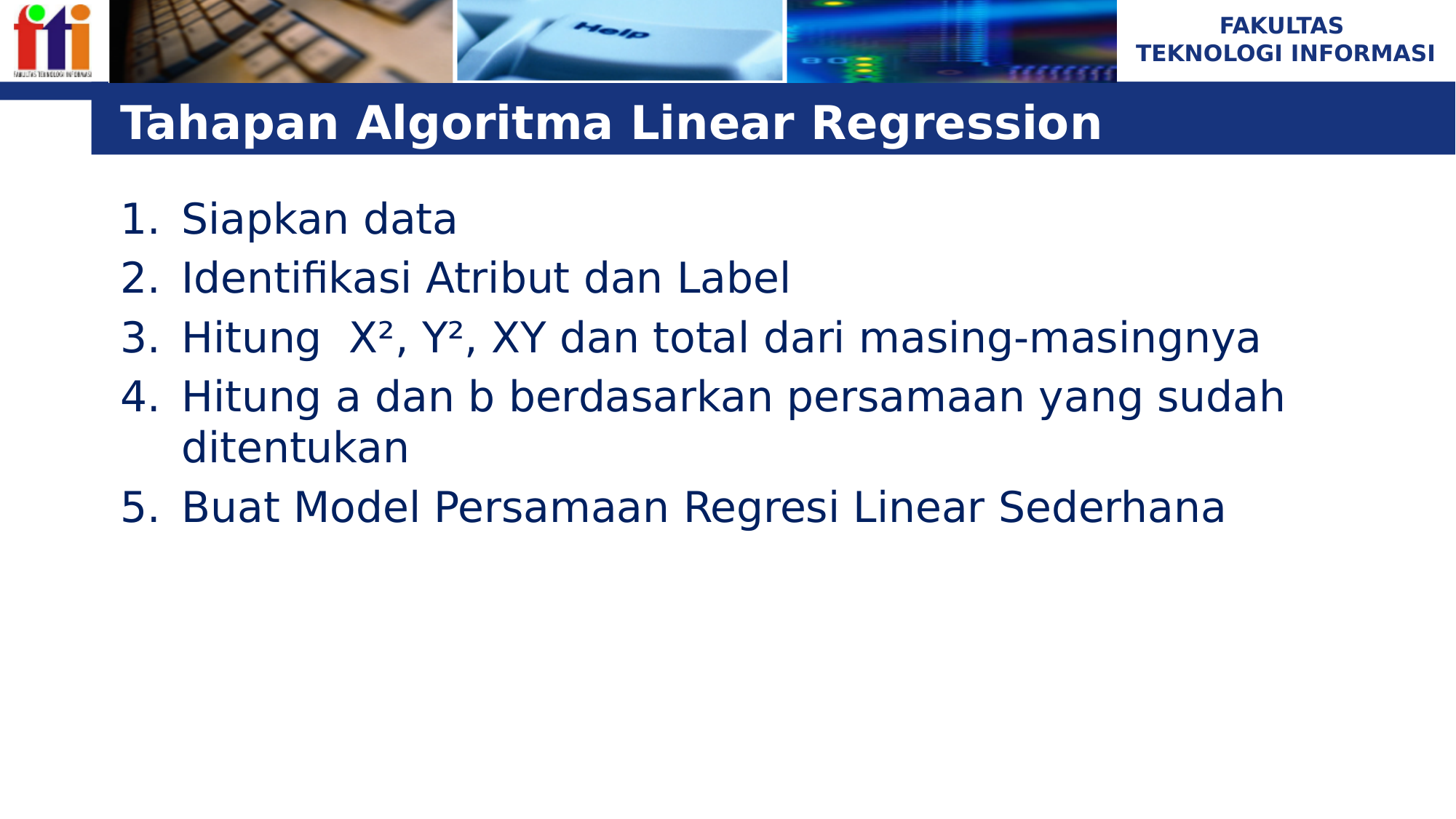

18
# Tahapan Algoritma Linear Regression
Siapkan data
Identifikasi Atribut dan Label
Hitung  X², Y², XY dan total dari masing-masingnya
Hitung a dan b berdasarkan persamaan yang sudah ditentukan
Buat Model Persamaan Regresi Linear Sederhana